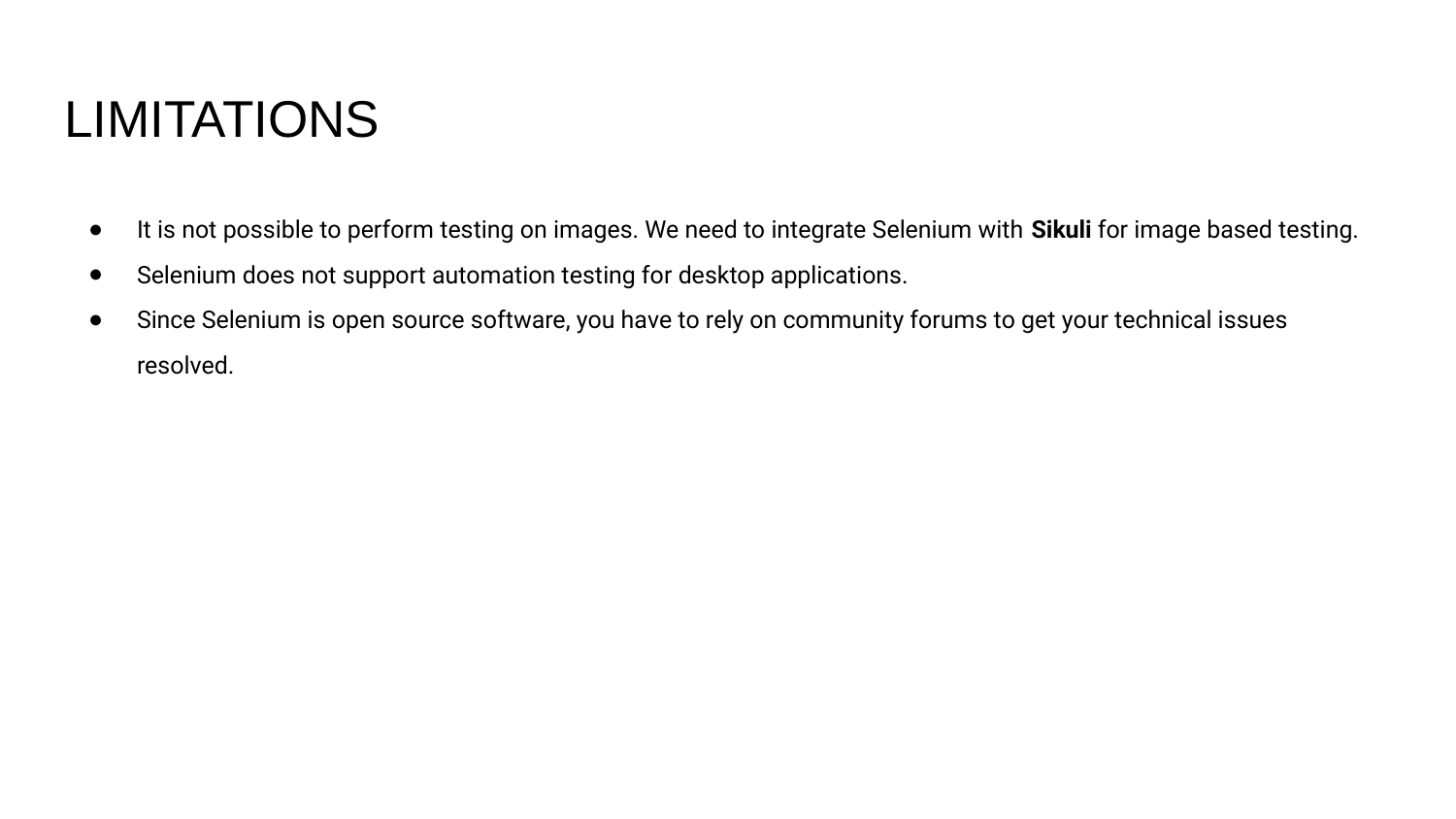

# LIMITATIONS
It is not possible to perform testing on images. We need to integrate Selenium with Sikuli for image based testing.
Selenium does not support automation testing for desktop applications.
Since Selenium is open source software, you have to rely on community forums to get your technical issues resolved.